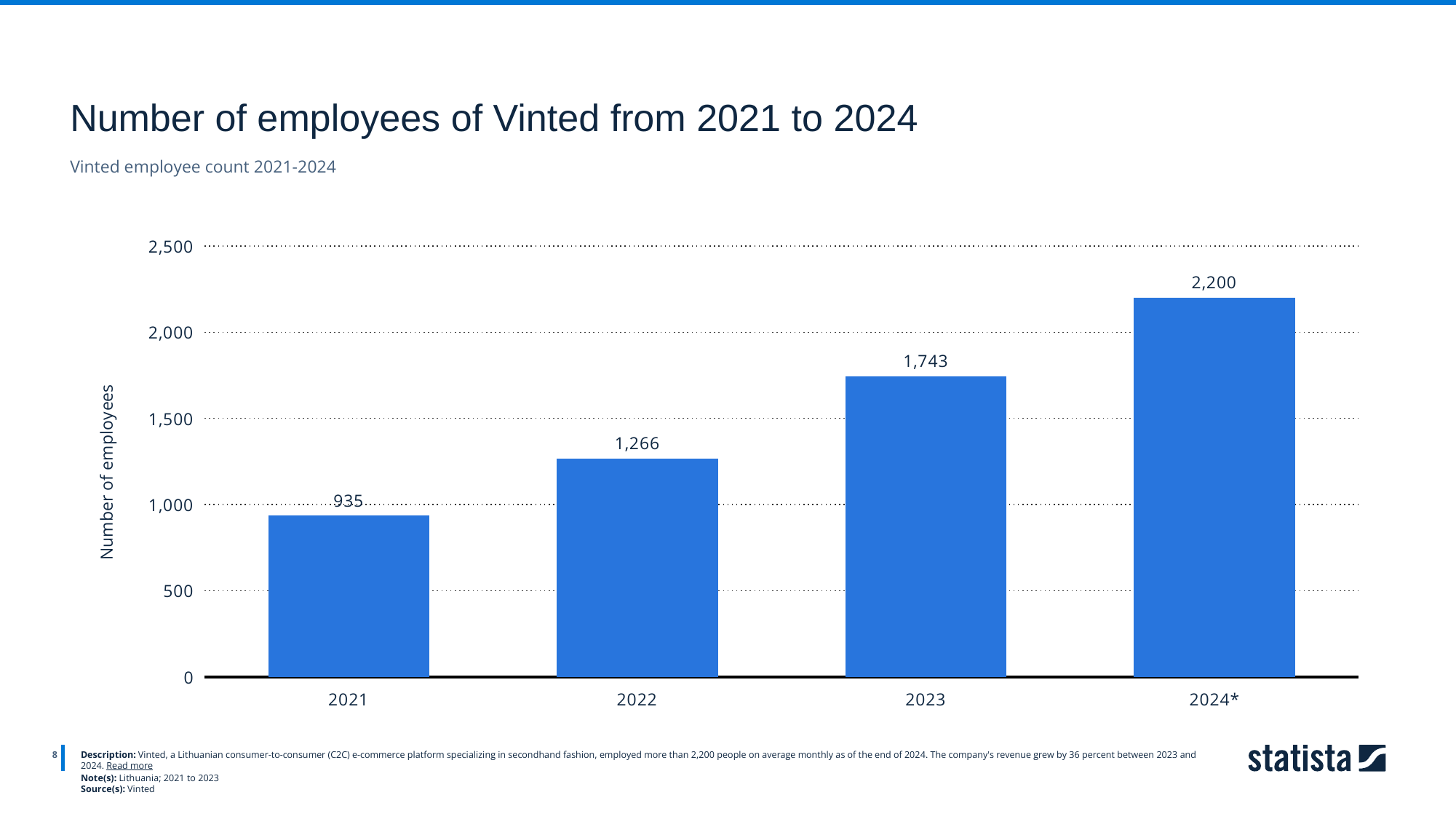

Number of employees of Vinted from 2021 to 2024
Vinted employee count 2021-2024

### Chart

| Category | Column1 |
|---|---|
| 2021 | 935.0 |
| 2022 | 1266.0 |
| 2023 | 1743.0 |
| 2024* | 2200.0 |
8
Description: Vinted, a Lithuanian consumer-to-consumer (C2C) e-commerce platform specializing in secondhand fashion, employed more than 2,200 people on average monthly as of the end of 2024. The company's revenue grew by 36 percent between 2023 and 2024. Read more
Note(s): Lithuania; 2021 to 2023
Source(s): Vinted